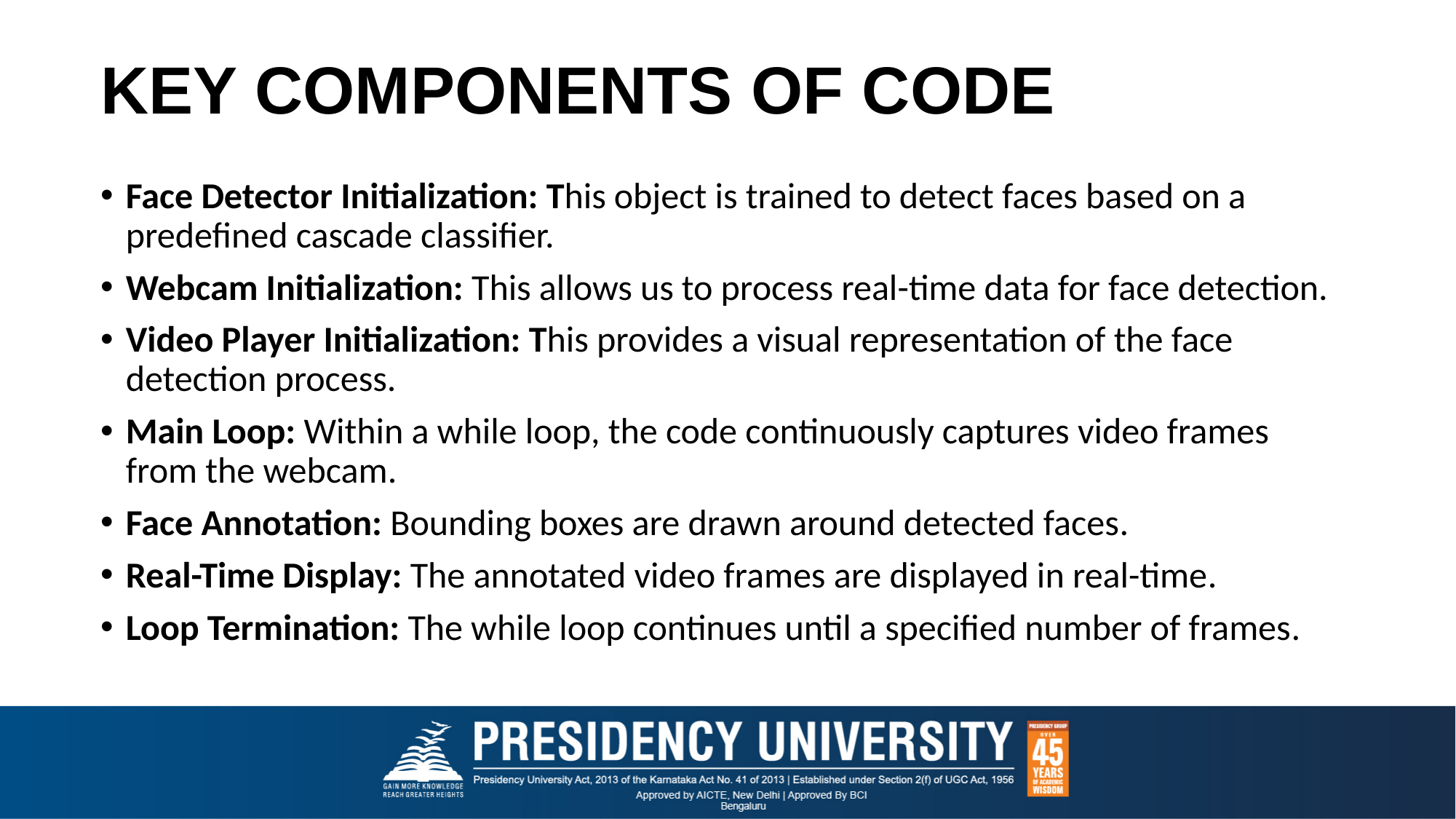

# KEY COMPONENTS OF CODE
Face Detector Initialization: This object is trained to detect faces based on a predefined cascade classifier.
Webcam Initialization: This allows us to process real-time data for face detection.
Video Player Initialization: This provides a visual representation of the face detection process.
Main Loop: Within a while loop, the code continuously captures video frames from the webcam.
Face Annotation: Bounding boxes are drawn around detected faces.
Real-Time Display: The annotated video frames are displayed in real-time.
Loop Termination: The while loop continues until a specified number of frames.